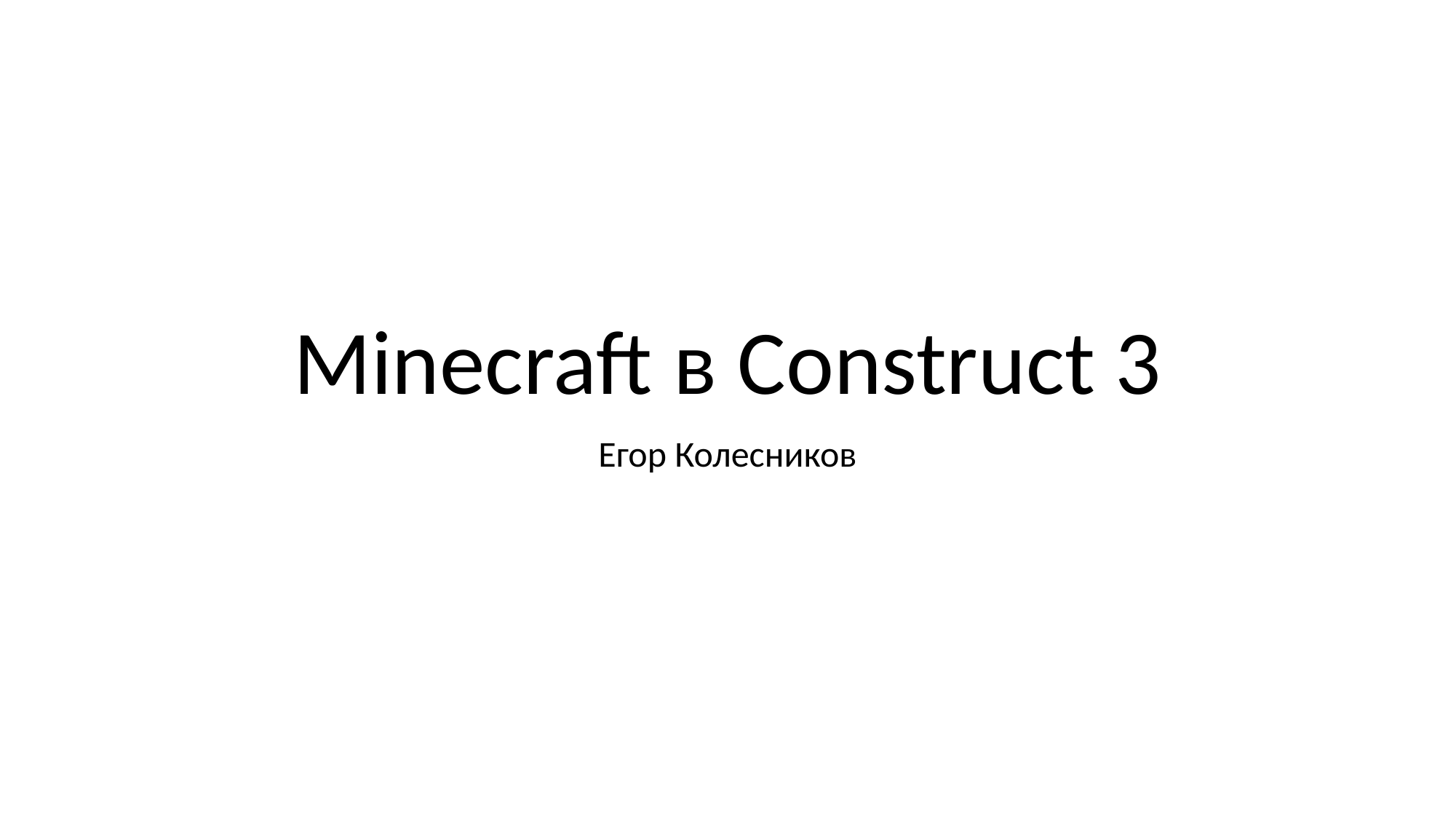

# Minecraft в Construct 3
Егор Колесников